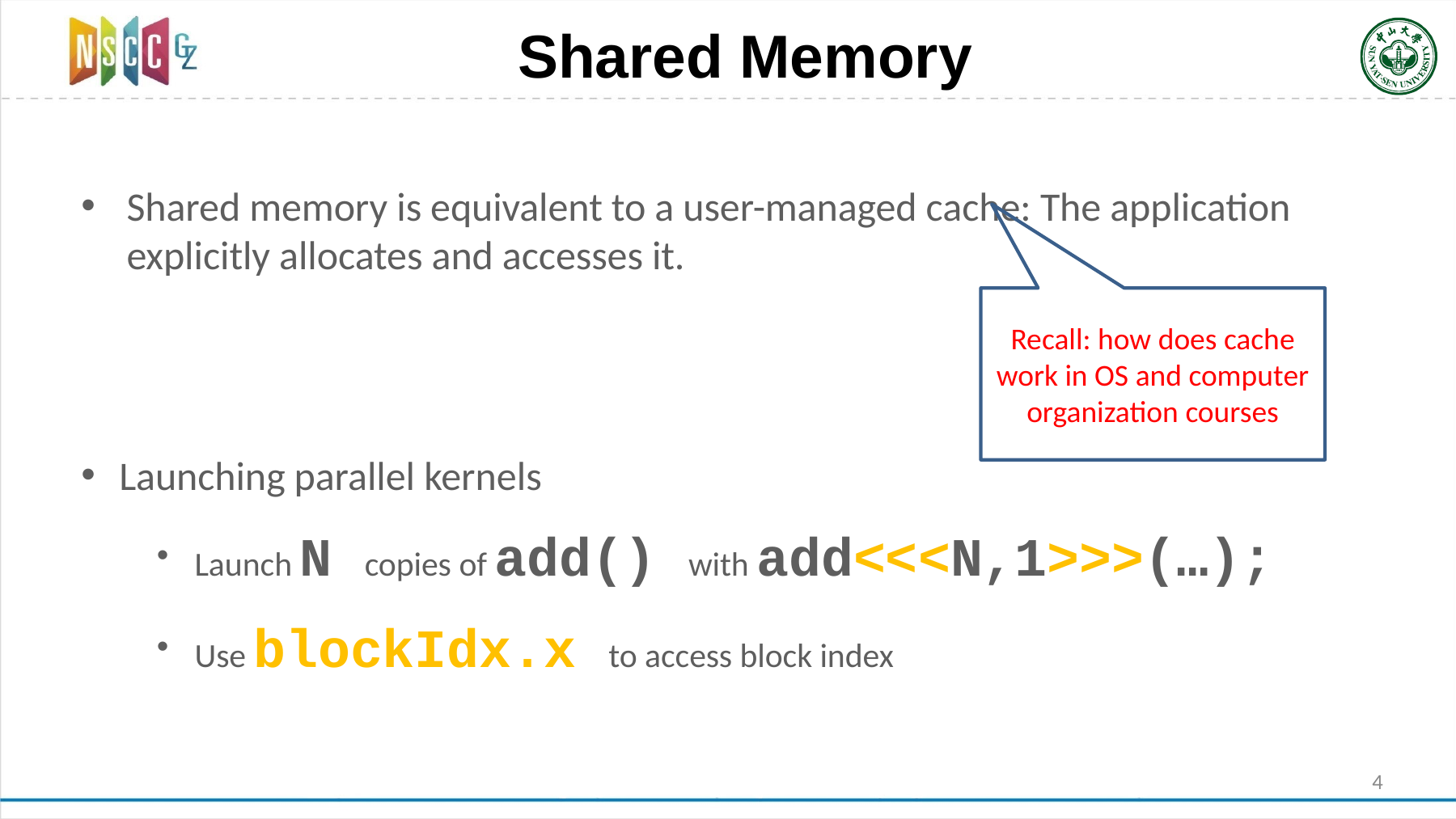

# Shared Memory
Shared memory is equivalent to a user-managed cache: The application explicitly allocates and accesses it.
Recall: how does cache work in OS and computer organization courses
Launching parallel kernels
Launch N copies of add() with add<<<N,1>>>(…);
Use blockIdx.x to access block index
4